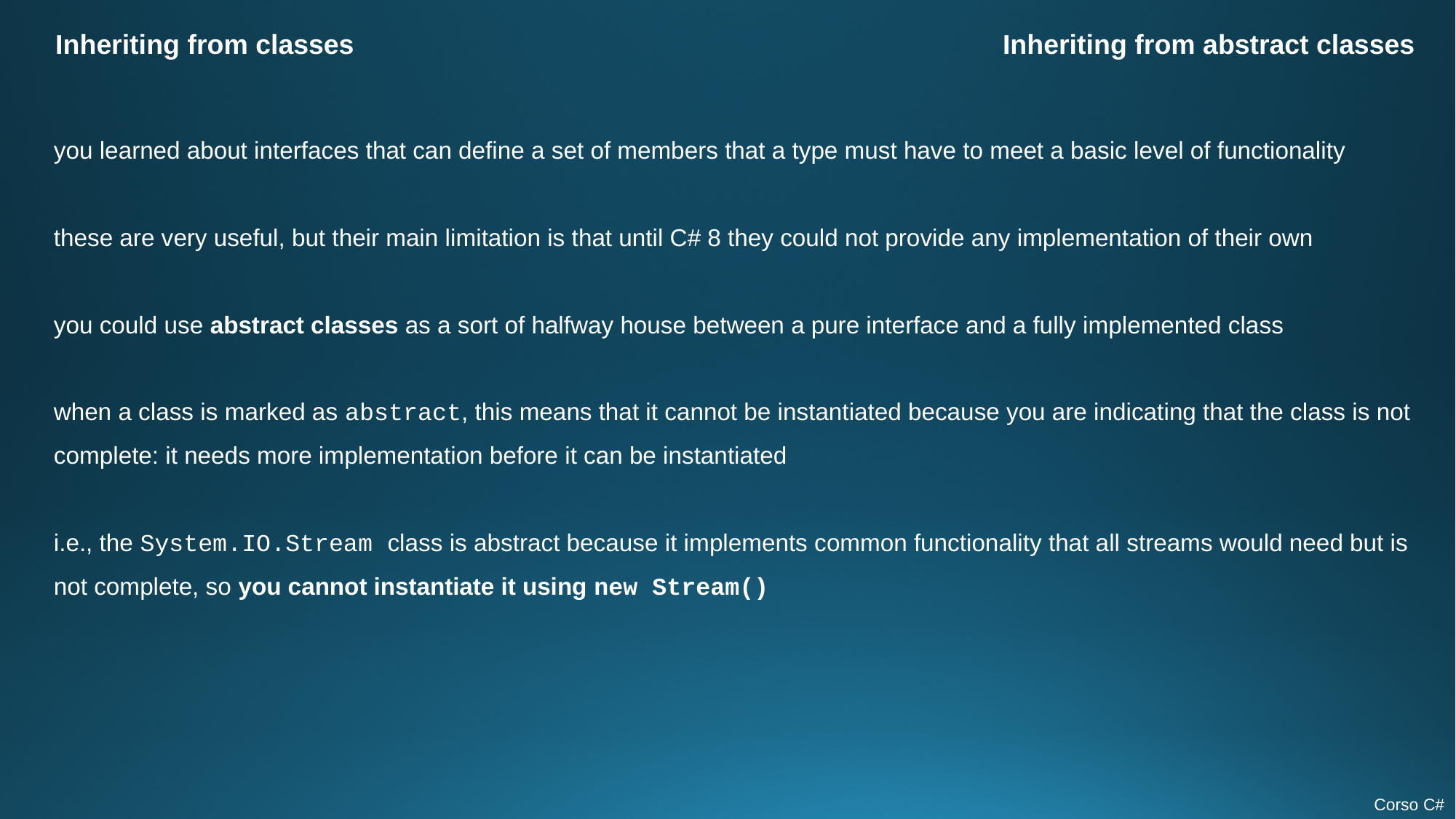

Inheriting from classes
Inheriting from abstract classes
you learned about interfaces that can define a set of members that a type must have to meet a basic level of functionality

these are very useful, but their main limitation is that until C# 8 they could not provide any implementation of their own

you could use abstract classes as a sort of halfway house between a pure interface and a fully implemented class

when a class is marked as abstract, this means that it cannot be instantiated because you are indicating that the class is not complete: it needs more implementation before it can be instantiated

i.e., the System.IO.Stream class is abstract because it implements common functionality that all streams would need but is not complete, so you cannot instantiate it using new Stream()
Corso C#